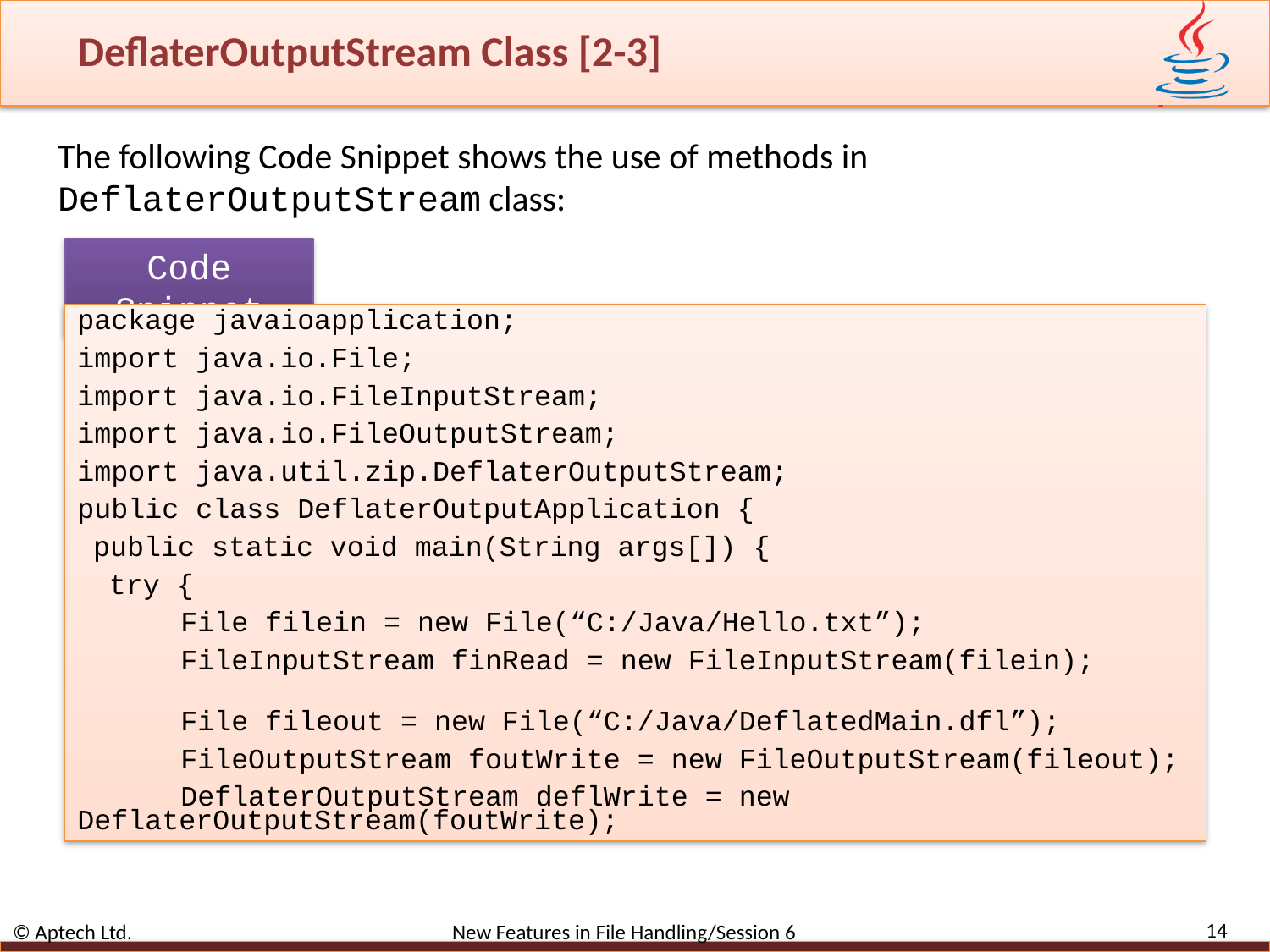

# DeflaterOutputStream Class [2-3]
The following Code Snippet shows the use of methods in DeflaterOutputStream class:

Code Snippet
package javaioapplication;
import java.io.File;
import java.io.FileInputStream;
import java.io.FileOutputStream;
import java.util.zip.DeflaterOutputStream;
public class DeflaterOutputApplication {
public static void main(String args[]) {
try {
File filein = new File(“C:/Java/Hello.txt”);
FileInputStream finRead = new FileInputStream(filein);
File fileout = new File(“C:/Java/DeflatedMain.dfl”);
FileOutputStream foutWrite = new FileOutputStream(fileout);
DeflaterOutputStream deflWrite = new DeflaterOutputStream(foutWrite);
14
© Aptech Ltd.                                                                  New Features in File Handling/Session 6